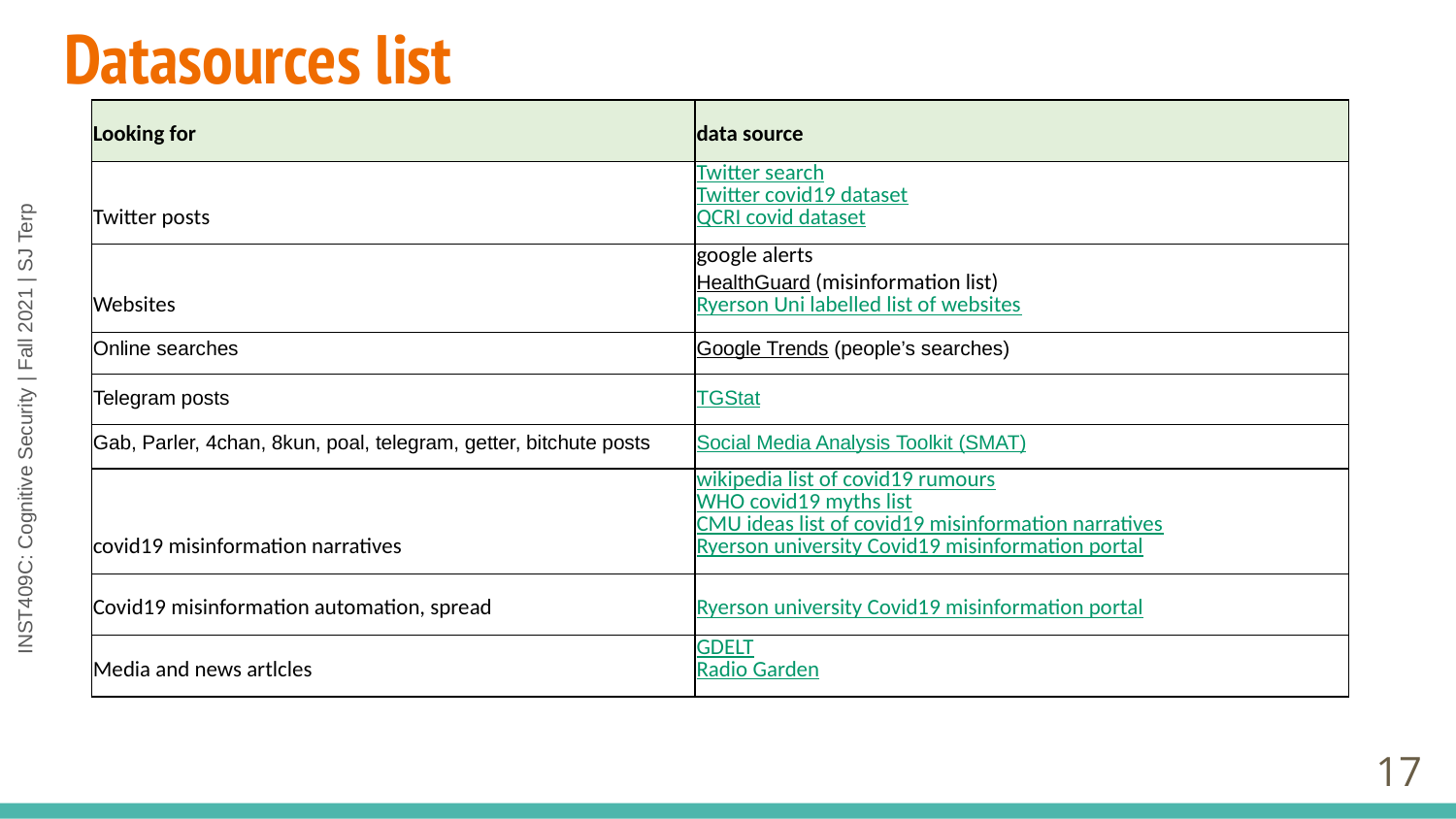

# Datasources list
| Looking for | data source |
| --- | --- |
| Twitter posts | Twitter search Twitter covid19 dataset QCRI covid dataset |
| Websites | google alerts HealthGuard (misinformation list) Ryerson Uni labelled list of websites |
| Online searches | Google Trends (people’s searches) |
| Telegram posts | TGStat |
| Gab, Parler, 4chan, 8kun, poal, telegram, getter, bitchute posts | Social Media Analysis Toolkit (SMAT) |
| covid19 misinformation narratives | wikipedia list of covid19 rumours WHO covid19 myths list CMU ideas list of covid19 misinformation narratives Ryerson university Covid19 misinformation portal |
| Covid19 misinformation automation, spread | Ryerson university Covid19 misinformation portal |
| Media and news artlcles | GDELT Radio Garden |
17